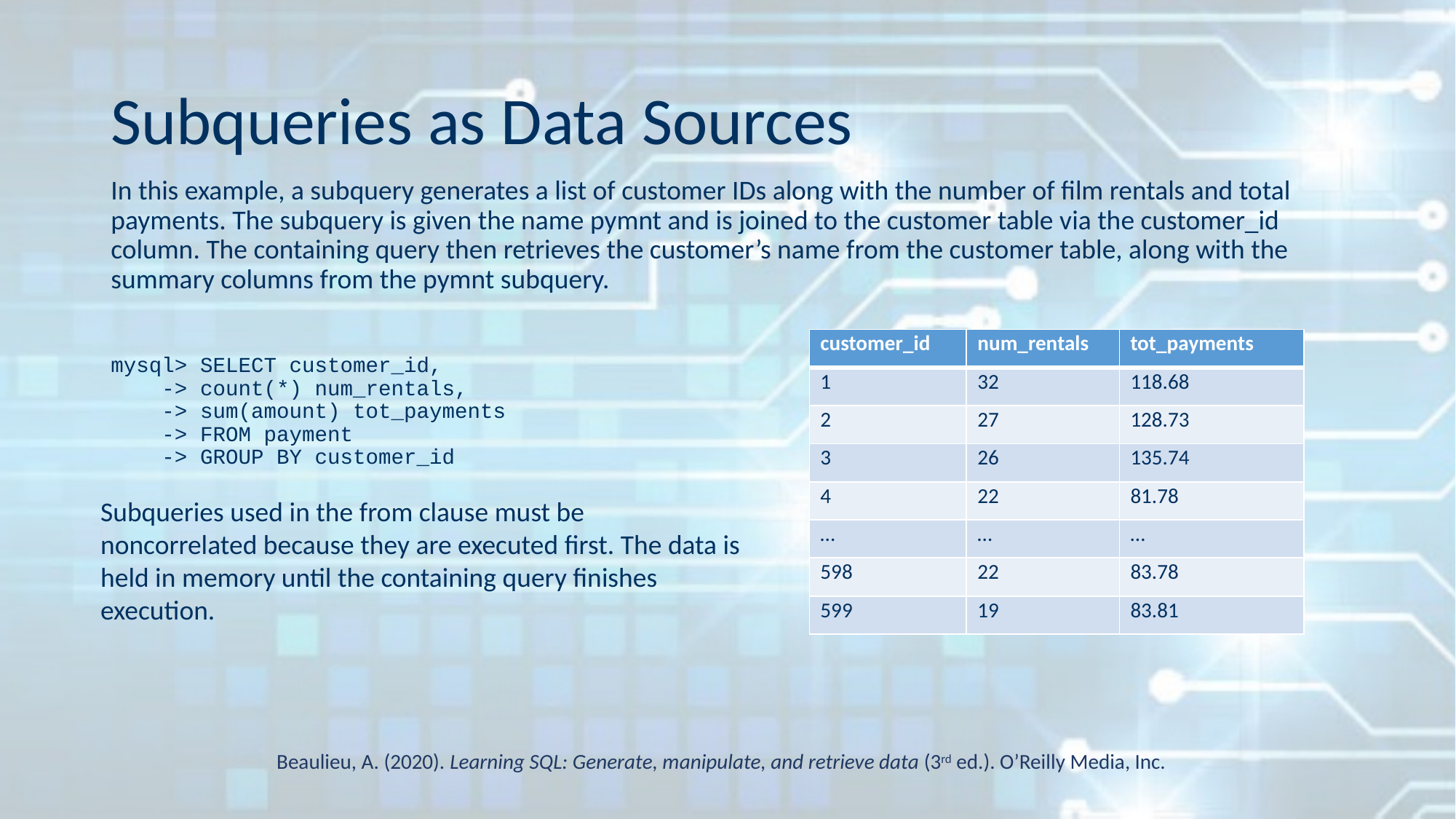

# Subqueries as Data Sources
In this example, a subquery generates a list of customer IDs along with the number of film rentals and total payments. The subquery is given the name pymnt and is joined to the customer table via the customer_id column. The containing query then retrieves the customer’s name from the customer table, along with the summary columns from the pymnt subquery.

mysql> SELECT customer_id,
    -> count(*) num_rentals,
    -> sum(amount) tot_payments
    -> FROM payment
    -> GROUP BY customer_id

| customer\_id | num\_rentals | tot\_payments |
| --- | --- | --- |
| 1 | 32 | 118.68 |
| 2 | 27 | 128.73 |
| 3 | 26 | 135.74 |
| 4 | 22 | 81.78 |
| … | … | … |
| 598 | 22 | 83.78 |
| 599 | 19 | 83.81 |
Subqueries used in the from clause must be noncorrelated because they are executed first. The data is held in memory until the containing query finishes execution.